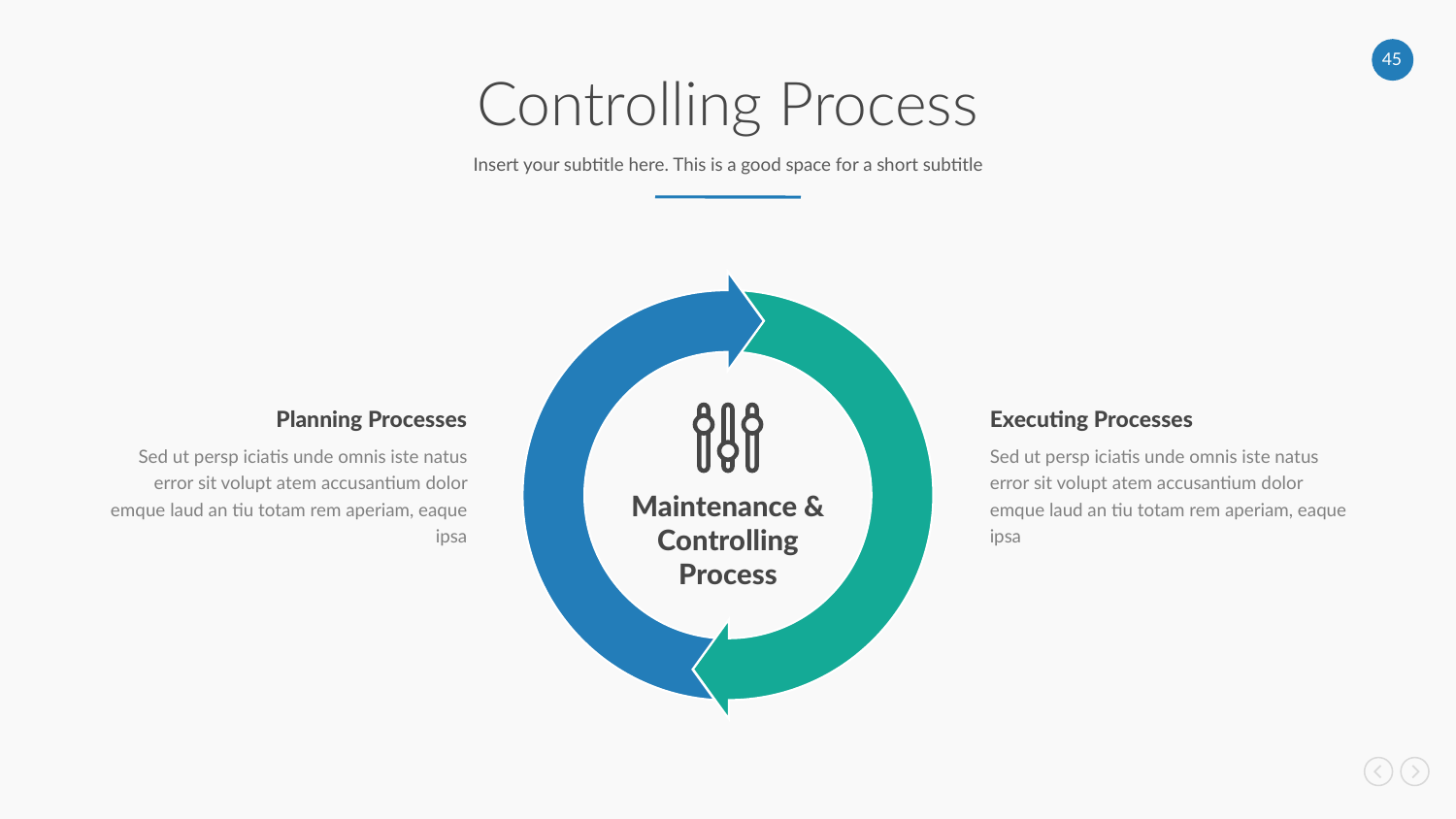

Controlling Process
Insert your subtitle here. This is a good space for a short subtitle

Planning Processes
Sed ut persp iciatis unde omnis iste natus error sit volupt atem accusantium dolor emque laud an tiu totam rem aperiam, eaque ipsa
Executing Processes
Sed ut persp iciatis unde omnis iste natus error sit volupt atem accusantium dolor emque laud an tiu totam rem aperiam, eaque ipsa
Maintenance & Controlling Process